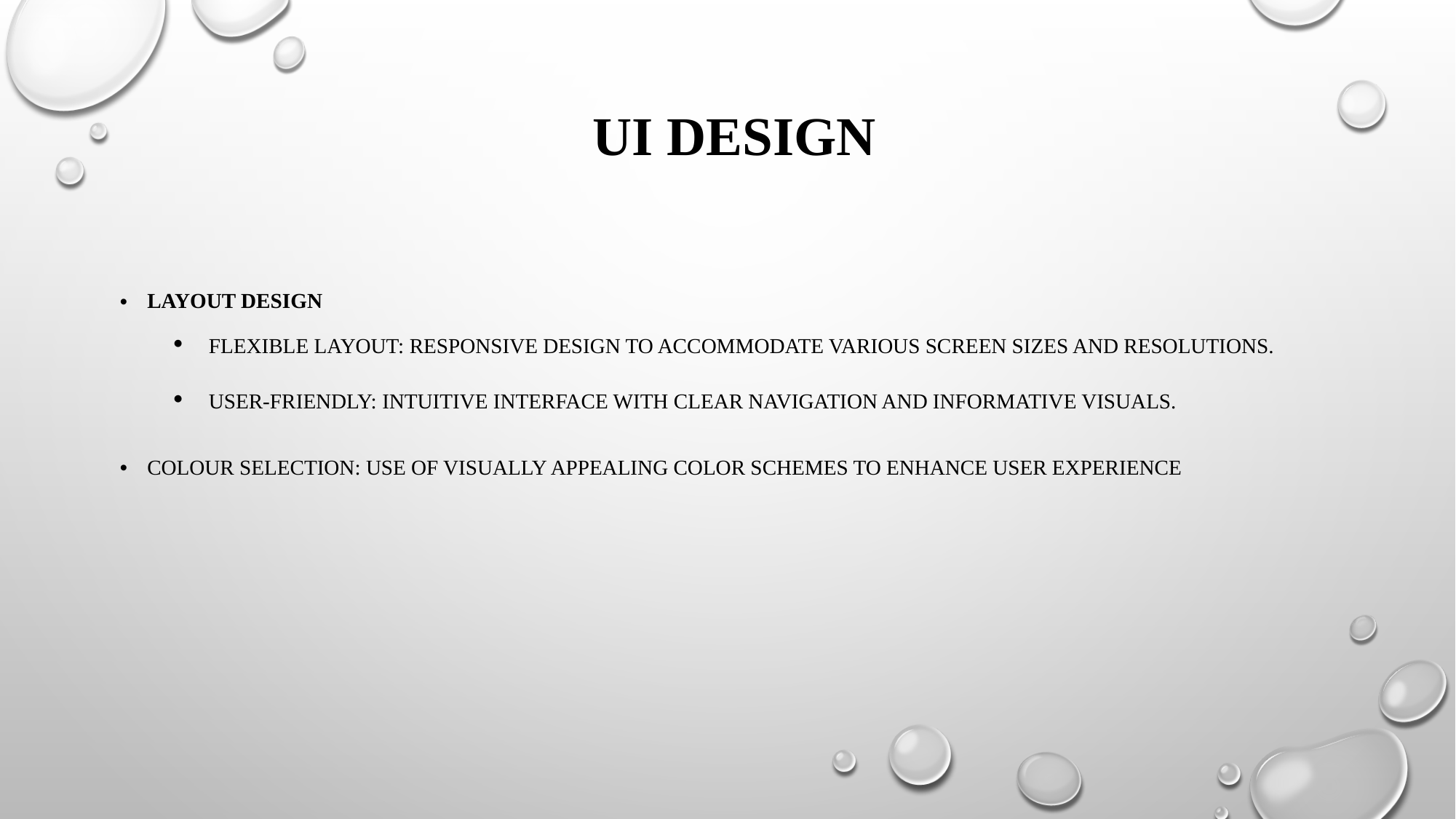

# UI Design
Layout Design
Flexible layout: Responsive design to accommodate various screen sizes and resolutions.
User-Friendly: Intuitive interface with clear navigation and informative visuals.
Colour Selection: Use of visually appealing color schemes to enhance user experience